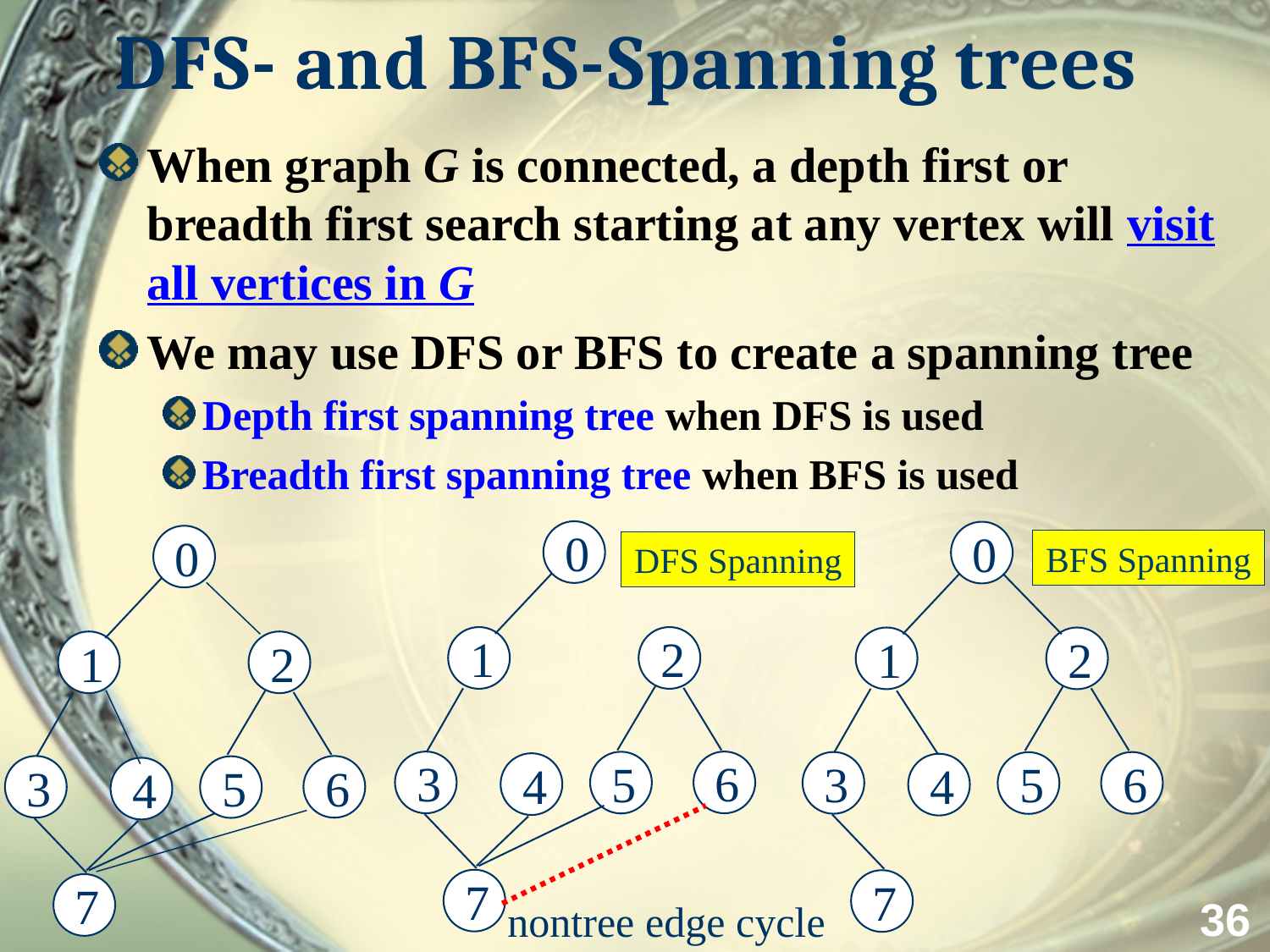

# DFS- and BFS-Spanning trees
When graph G is connected, a depth first or breadth first search starting at any vertex will visit all vertices in G
We may use DFS or BFS to create a spanning tree
Depth first spanning tree when DFS is used
Breadth first spanning tree when BFS is used
0
0
0
BFS Spanning
DFS Spanning

1
2
1
2
1
2

3
6
5
3
6
5
4
4
3
6
5
4

7
7
7
36
nontree edge cycle